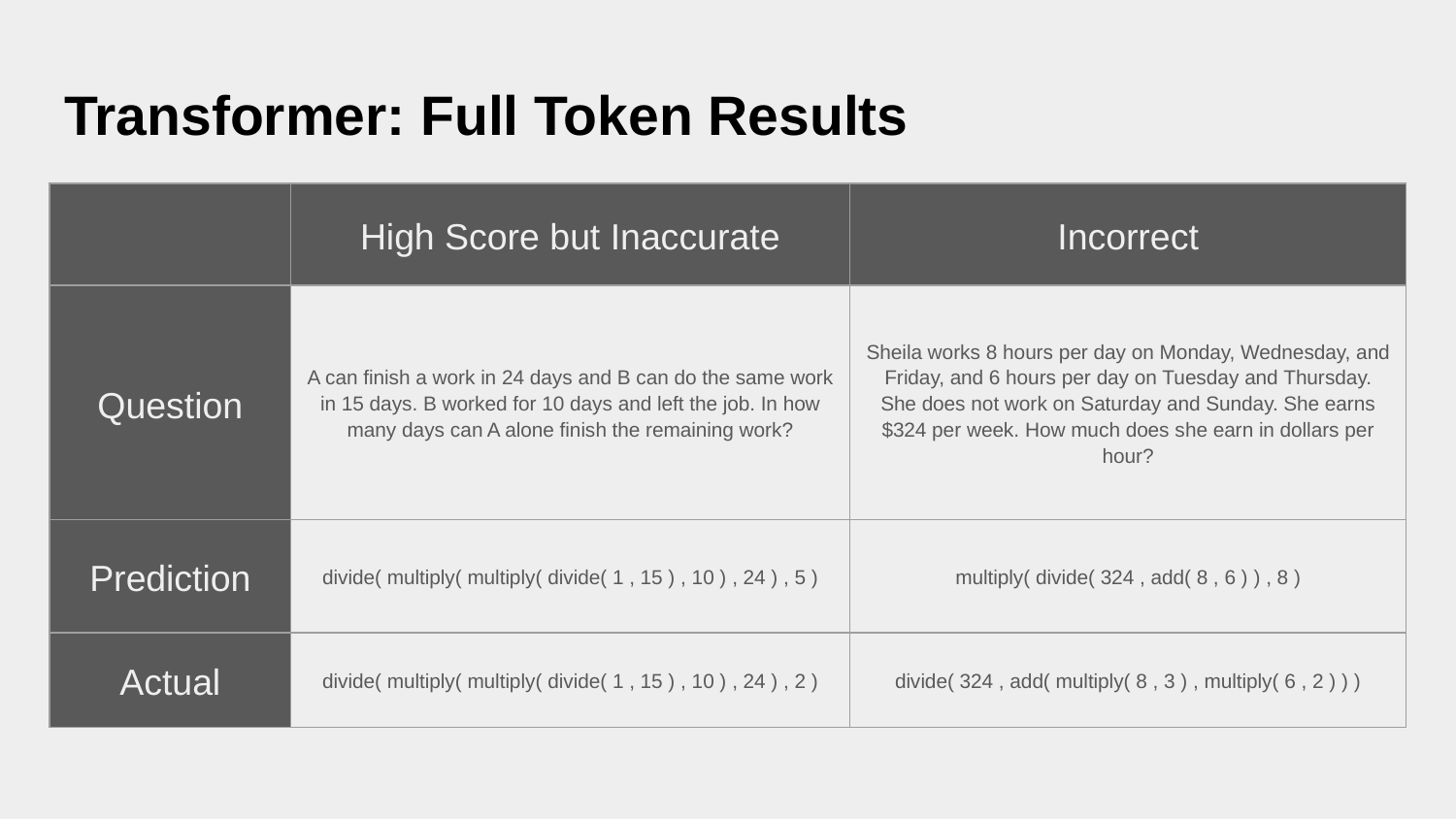

# Transformer: Full Token Results
|  | High Score but Inaccurate | Incorrect |
| --- | --- | --- |
| Question | A can finish a work in 24 days and B can do the same work in 15 days. B worked for 10 days and left the job. In how many days can A alone finish the remaining work? | Sheila works 8 hours per day on Monday, Wednesday, and Friday, and 6 hours per day on Tuesday and Thursday. She does not work on Saturday and Sunday. She earns $324 per week. How much does she earn in dollars per hour? |
| Prediction | divide( multiply( multiply( divide( 1 , 15 ) , 10 ) , 24 ) , 5 ) | multiply( divide( 324 , add( 8 , 6 ) ) , 8 ) |
| Actual | divide( multiply( multiply( divide( 1 , 15 ) , 10 ) , 24 ) , 2 ) | divide( 324 , add( multiply( 8 , 3 ) , multiply( 6 , 2 ) ) ) |